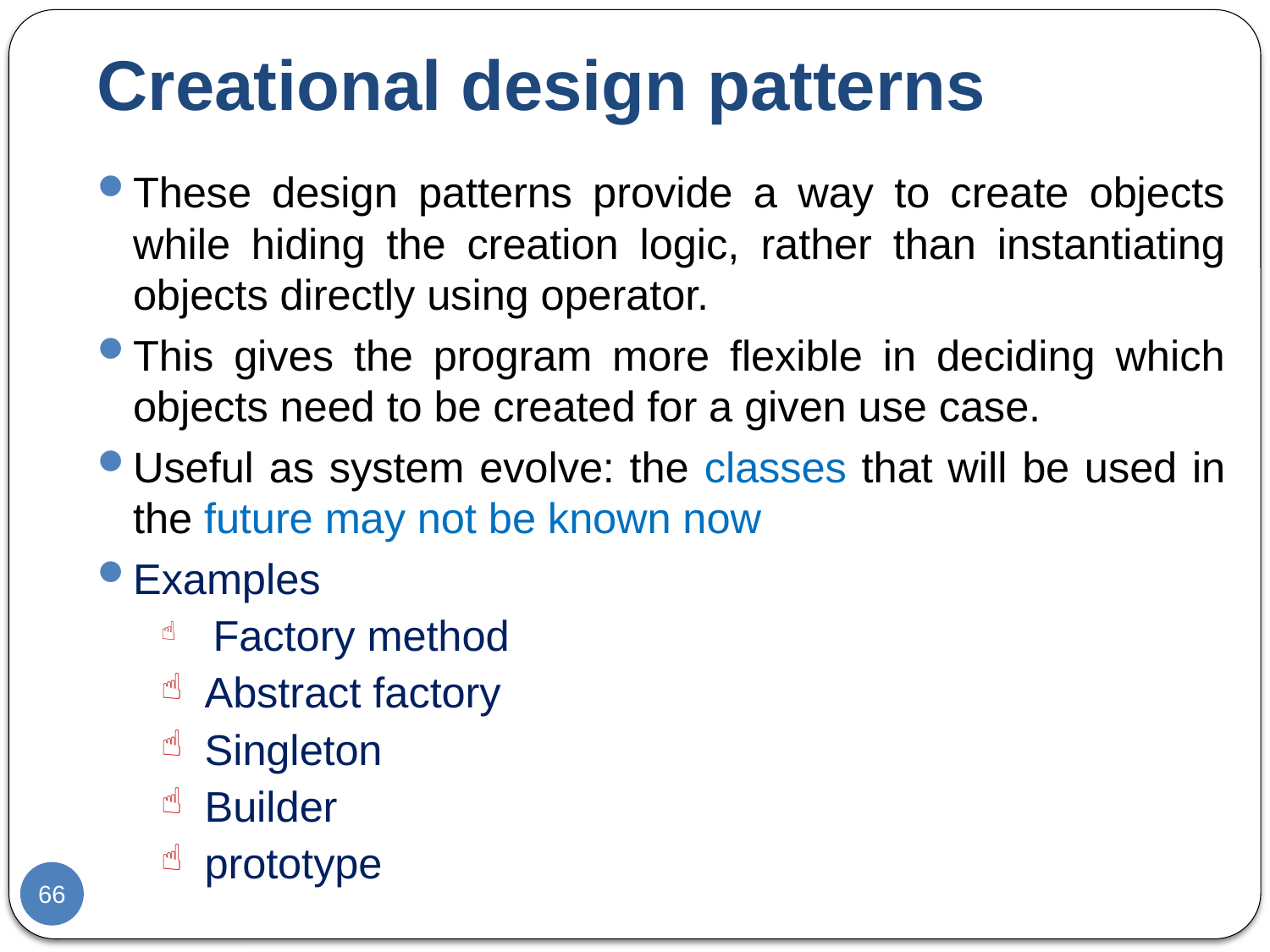

# Creational design patterns
These design patterns provide a way to create objects while hiding the creation logic, rather than instantiating objects directly using operator.
This gives the program more flexible in deciding which objects need to be created for a given use case.
Useful as system evolve: the classes that will be used in
the future may not be known now
Examples
 Factory method
Abstract factory
Singleton
Builder
prototype
66